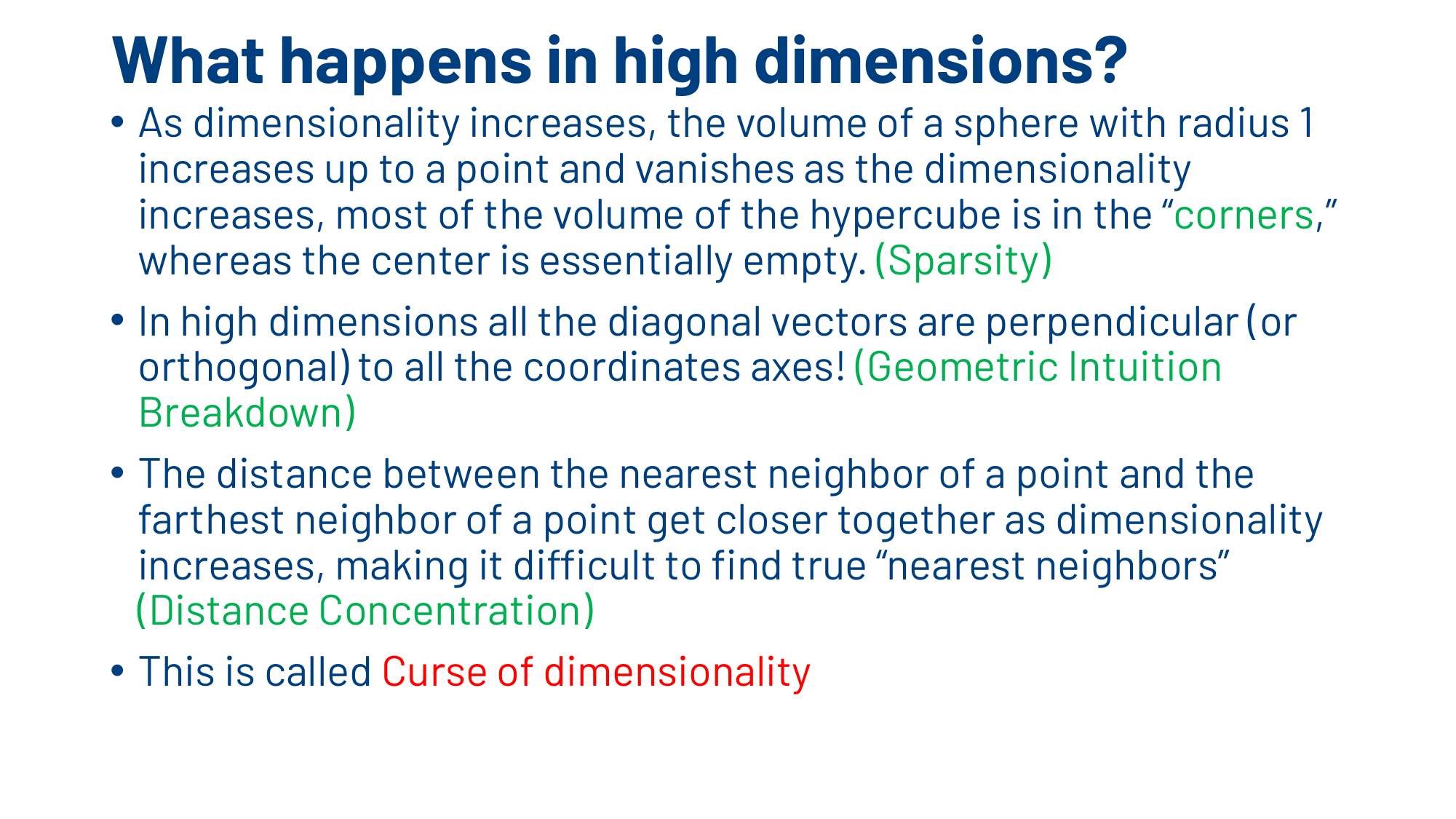

What happens in high dimensions?
As dimensionality increases, the volume of a sphere with radius 1 increases up to a point and vanishes as the dimensionality increases, most of the volume of the hypercube is in the “corners,” whereas the center is essentially empty. (Sparsity)
In high dimensions all the diagonal vectors are perpendicular (or orthogonal) to all the coordinates axes! (Geometric Intuition Breakdown)
The distance between the nearest neighbor of a point and the farthest neighbor of a point get closer together as dimensionality increases, making it difficult to find true “nearest neighbors” (Distance Concentration)
This is called Curse of dimensionality